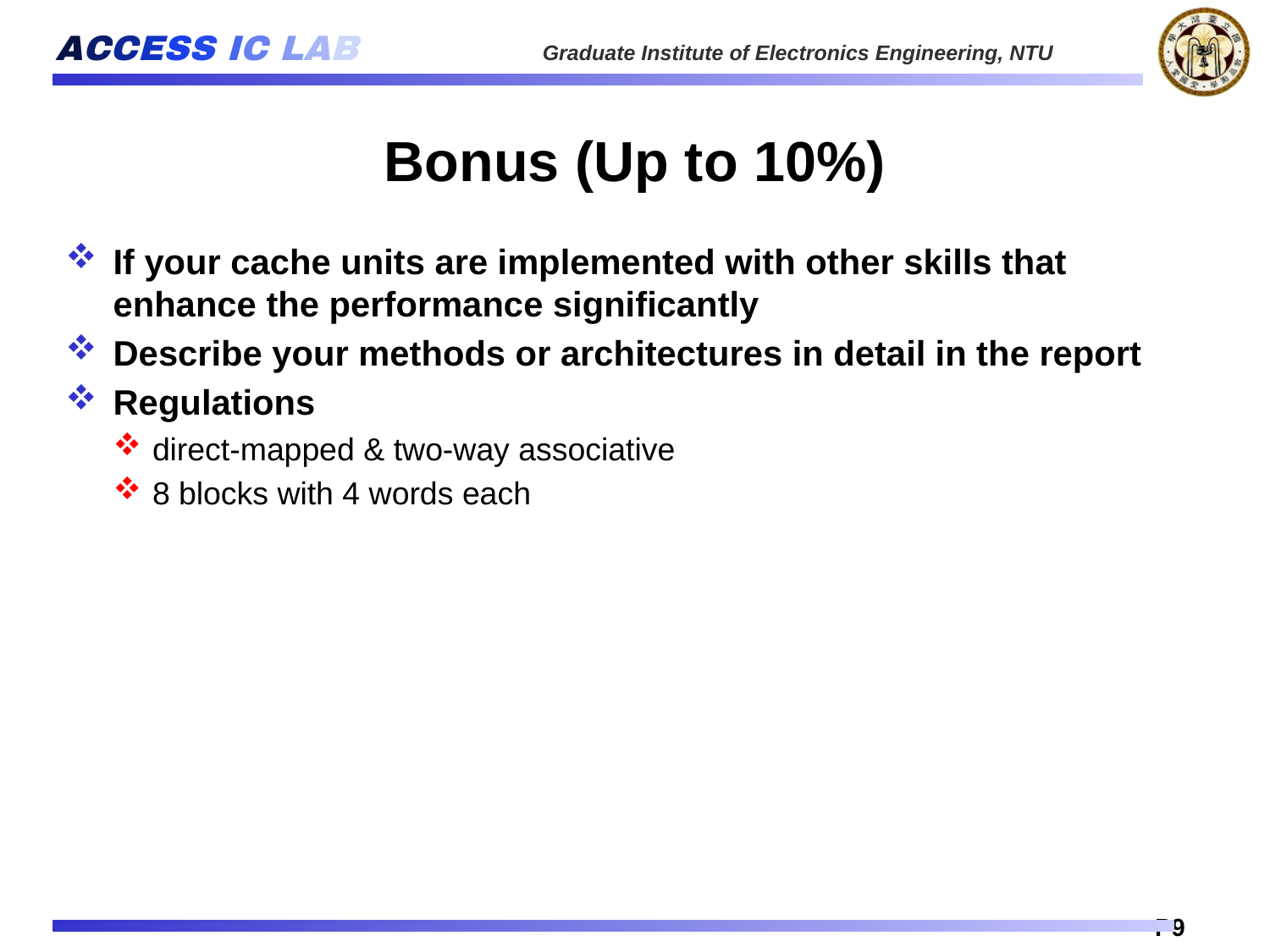

# Bonus (Up to 10%)
If your cache units are implemented with other skills that enhance the performance significantly
Describe your methods or architectures in detail in the report
Regulations
direct-mapped & two-way associative
8 blocks with 4 words each